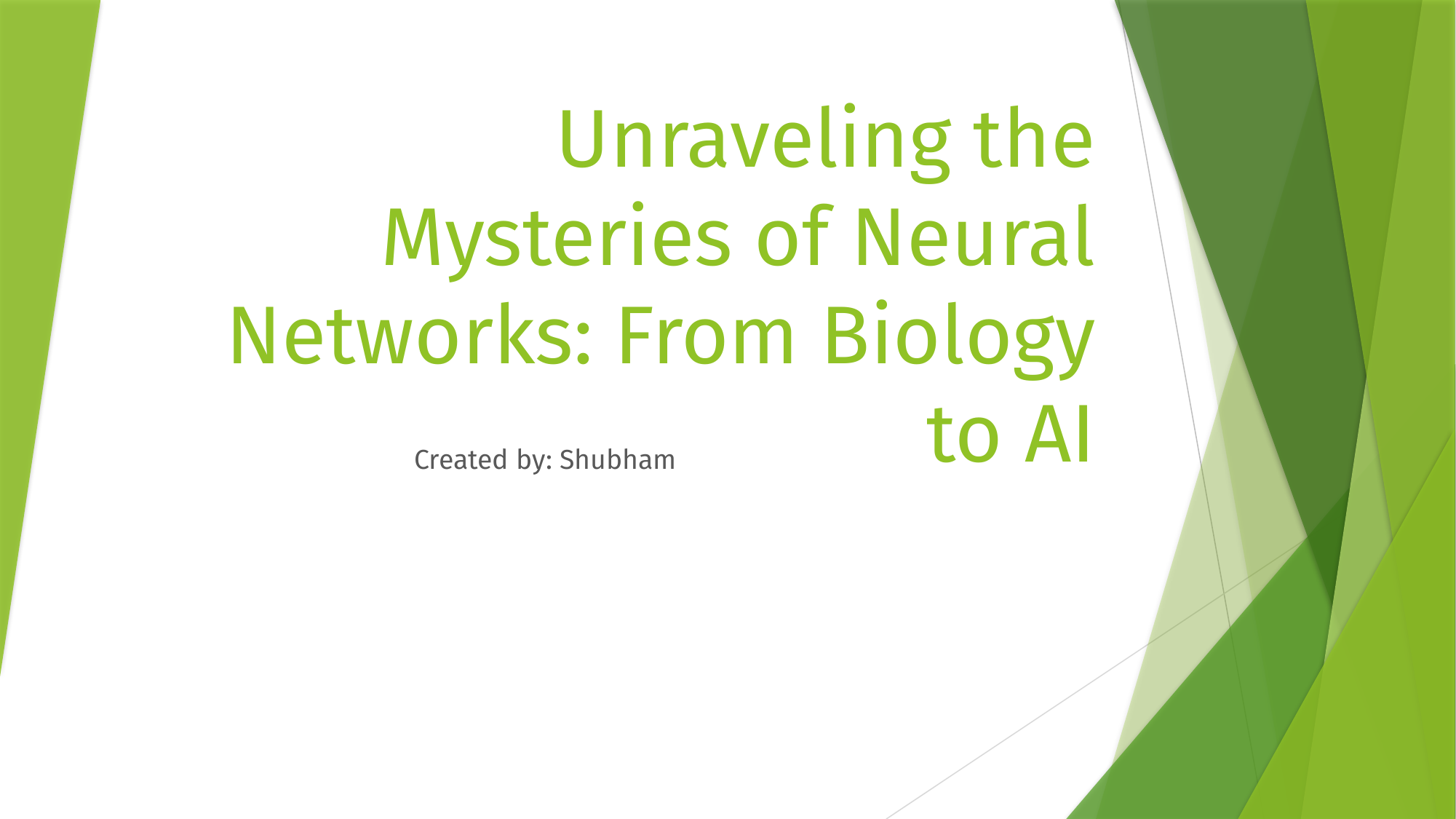

# Unraveling the Mysteries of Neural Networks: From Biology to AI
Created by: Shubham